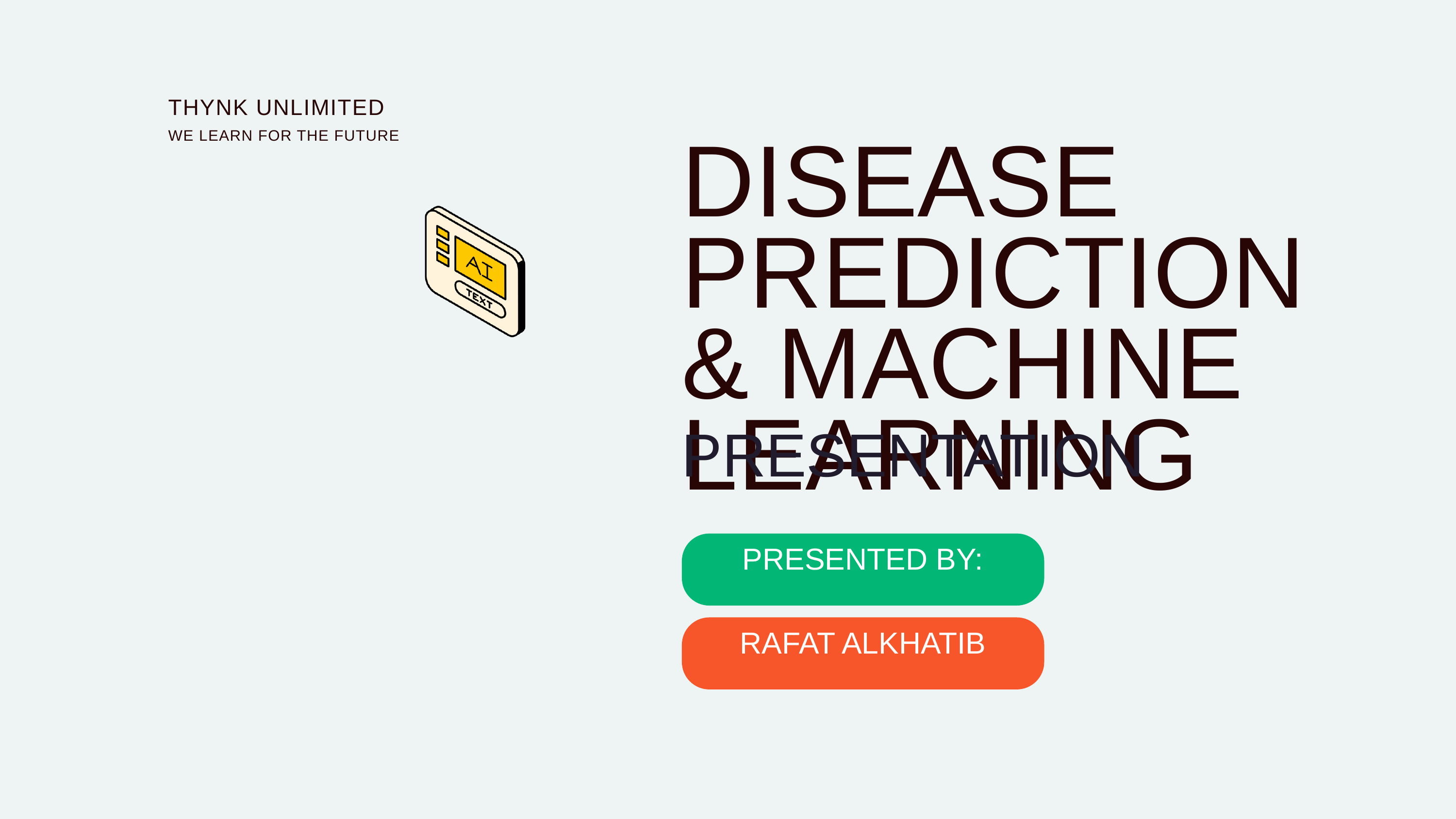

THYNK UNLIMITED
WE LEARN FOR THE FUTURE
DISEASE PREDICTION & MACHINE LEARNING

PRESENTATION

PRESENTED BY:

RAFAT ALKHATIB